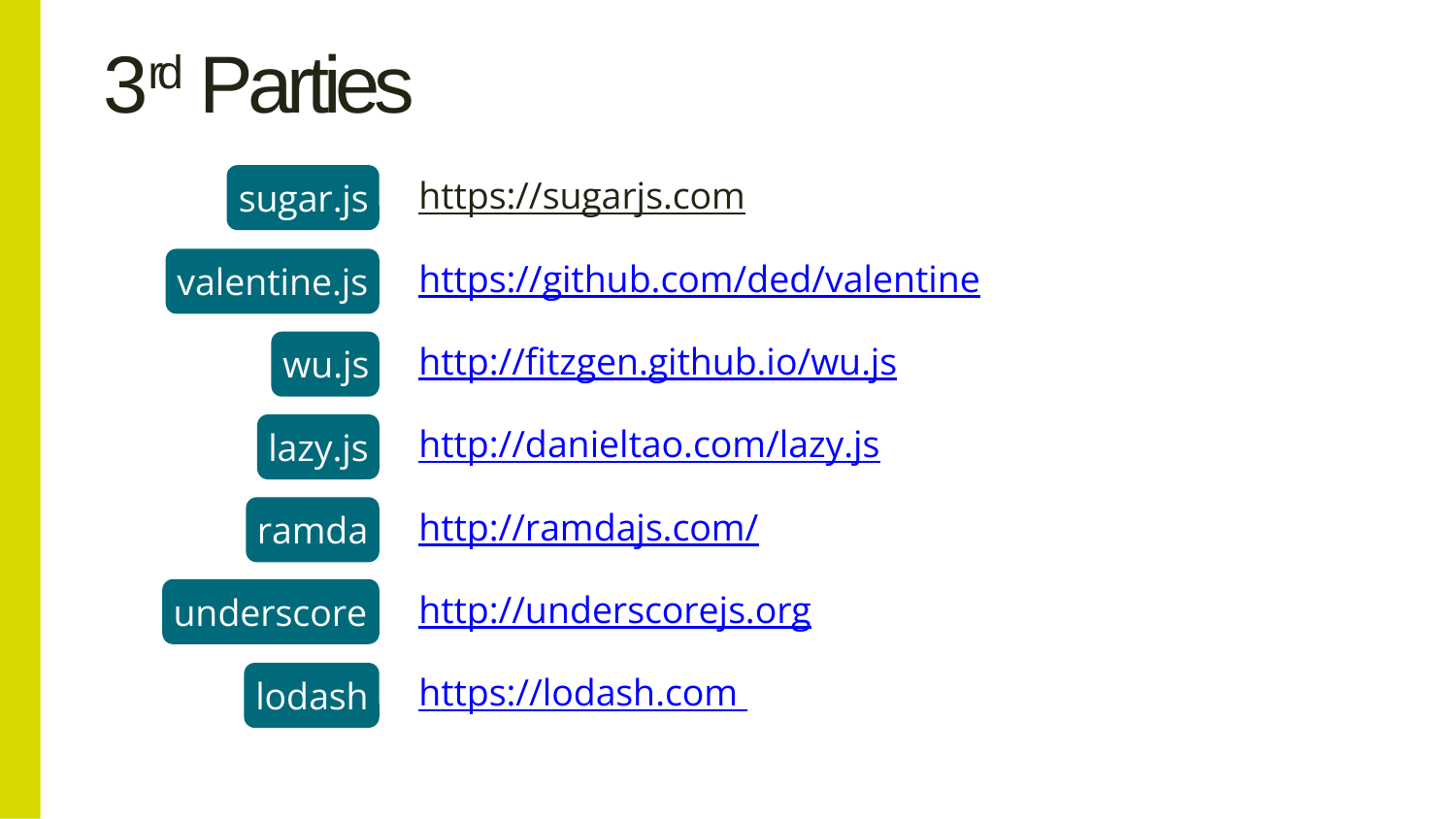

# 3rd Parties

sugar.js
https://sugarjs.com

valentine.js
https://github.com/ded/valentine

wu.js
http://fitzgen.github.io/wu.js

lazy.js
http://danieltao.com/lazy.js

ramda
http://ramdajs.com/

underscore
http://underscorejs.org

lodash
https://lodash.com